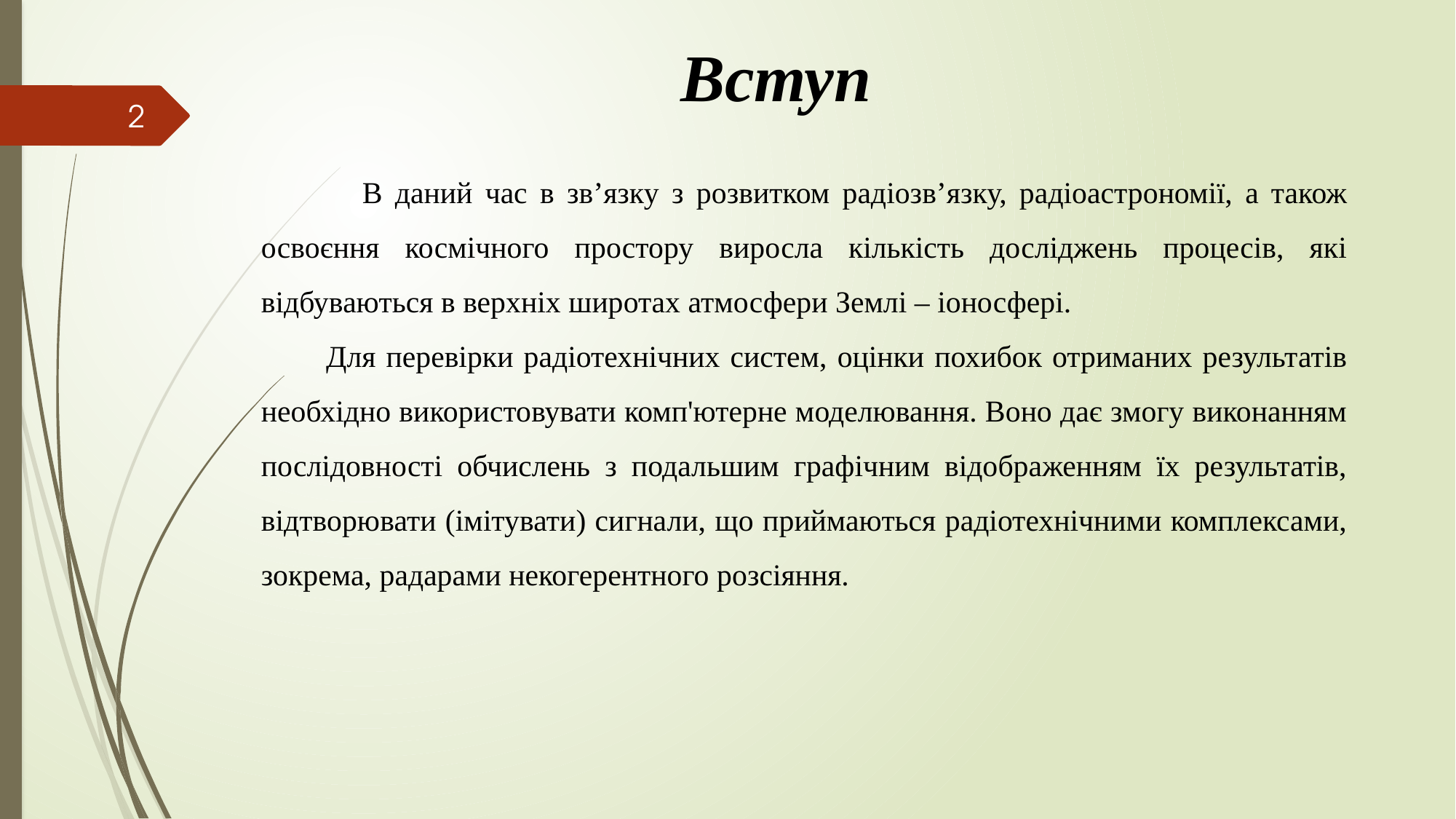

Вступ
2
        В даний час в зв’язку з розвитком радіозв’язку, радіоастрономії, а також освоєння космічного простору виросла кількість досліджень процесів, які відбуваються в верхніх широтах атмосфери Землі – іоносфері.
Для перевірки радіотехнічних систем, оцінки похибок отриманих результатів необхідно використовувати комп'ютерне моделювання. Воно дає змогу виконанням послідовності обчислень з подальшим графічним відображенням їх результатів, відтворювати (імітувати) сигнали, що приймаються радіотехнічними комплексами, зокрема, радарами некогерентного розсіяння.